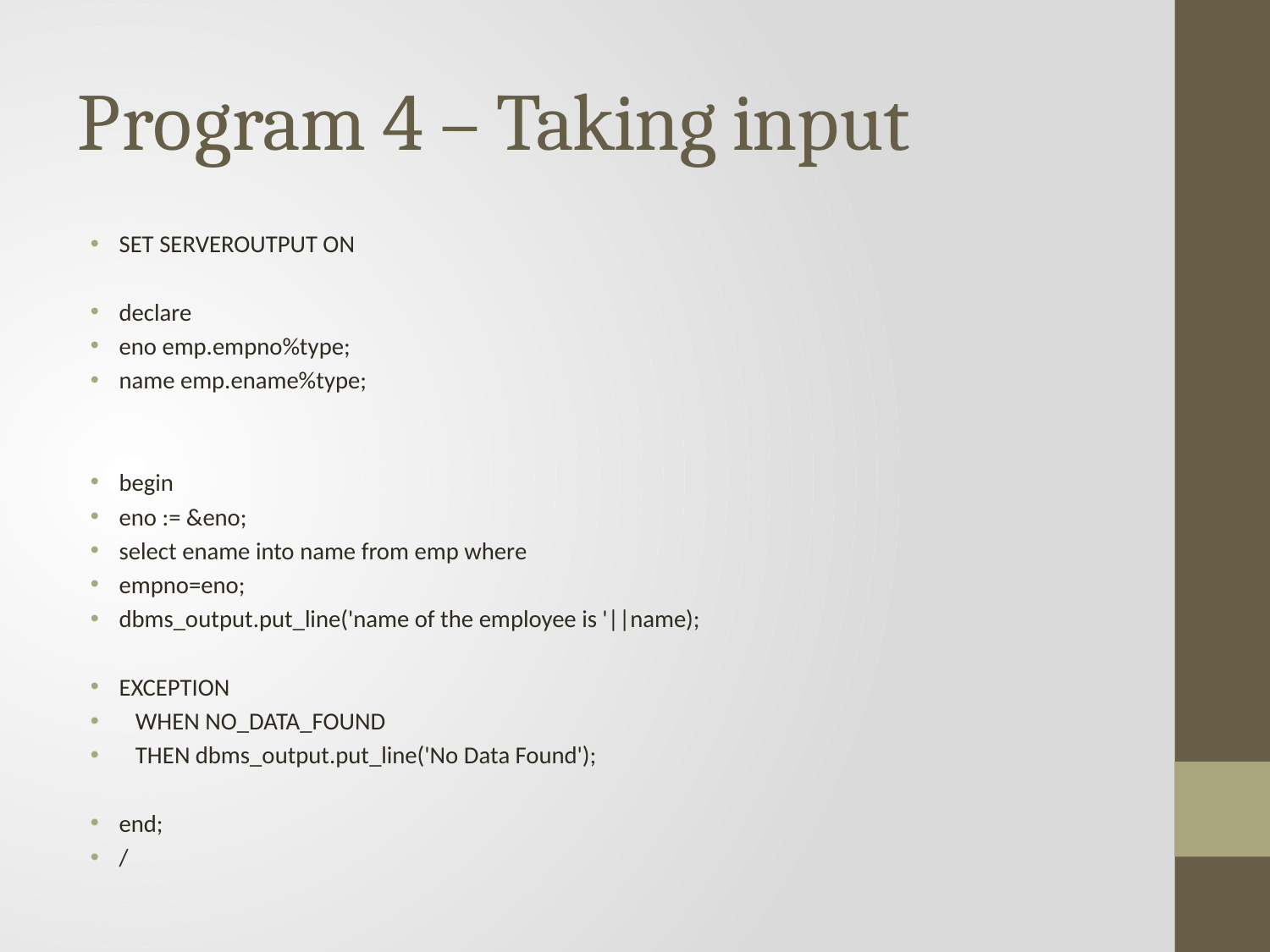

# Program 4 – Taking input
SET SERVEROUTPUT ON

declare
eno emp.empno%type;
name emp.ename%type;

begin
eno := &eno;
select ename into name from emp where
empno=eno;
dbms_output.put_line('name of the employee is '||name);

EXCEPTION
   WHEN NO_DATA_FOUND
   THEN dbms_output.put_line('No Data Found');

end;
/